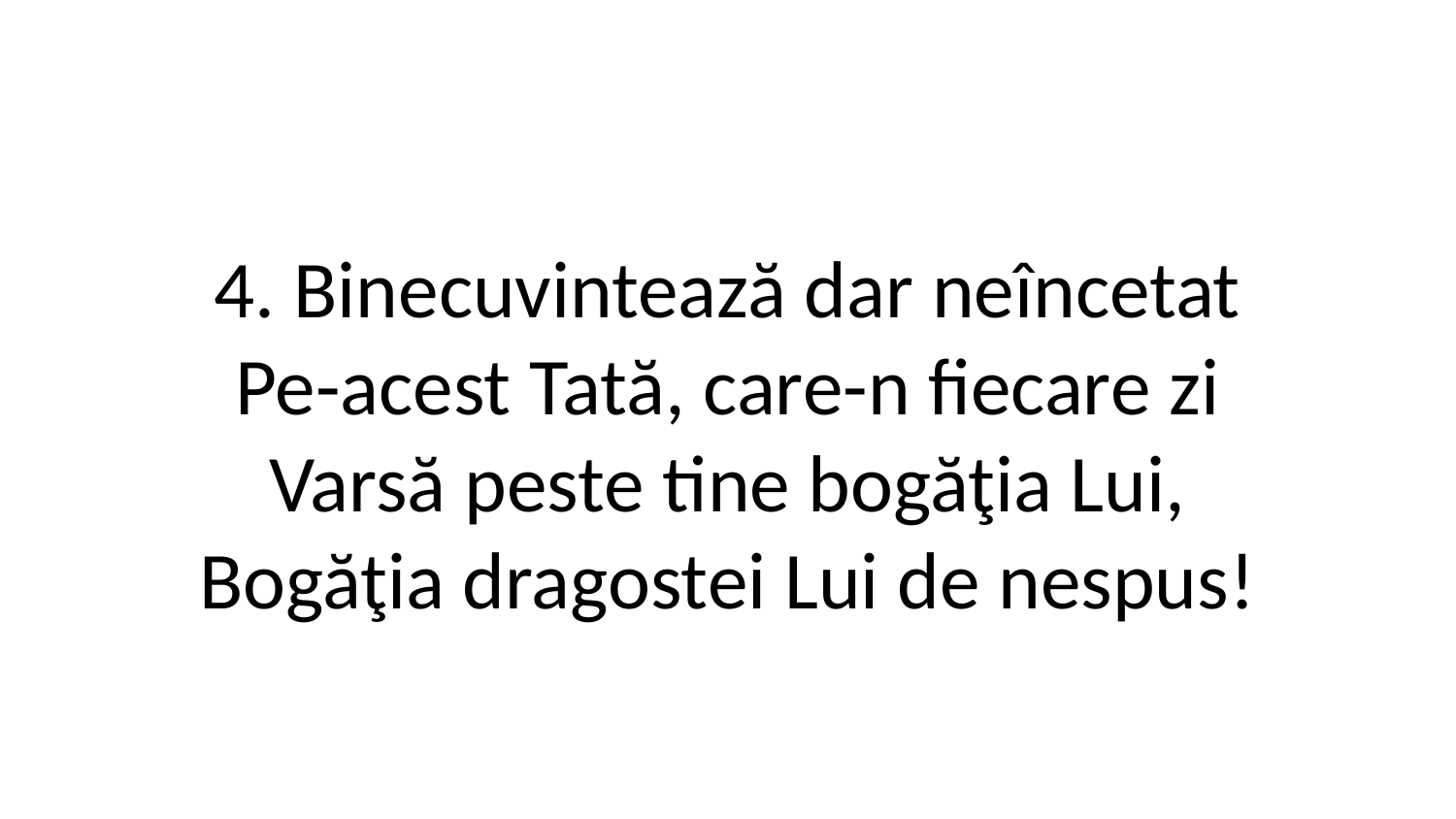

4. Binecuvintează dar neîncetat
Pe-acest Tată, care-n fiecare zi
Varsă peste tine bogăţia Lui,
Bogăţia dragostei Lui de nespus!